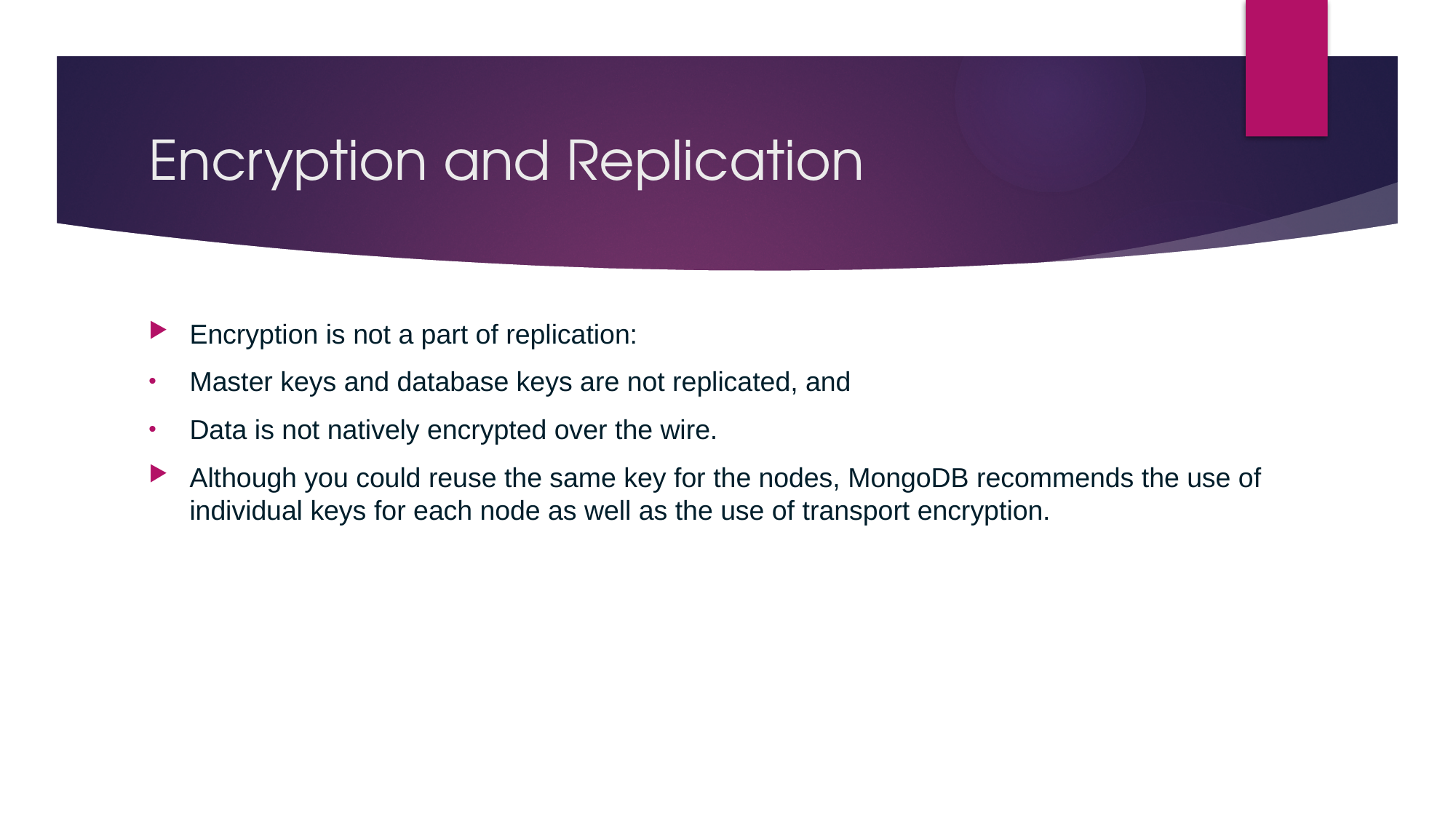

# Encryption and Replication
Encryption is not a part of replication:
Master keys and database keys are not replicated, and
Data is not natively encrypted over the wire.
Although you could reuse the same key for the nodes, MongoDB recommends the use of individual keys for each node as well as the use of transport encryption.